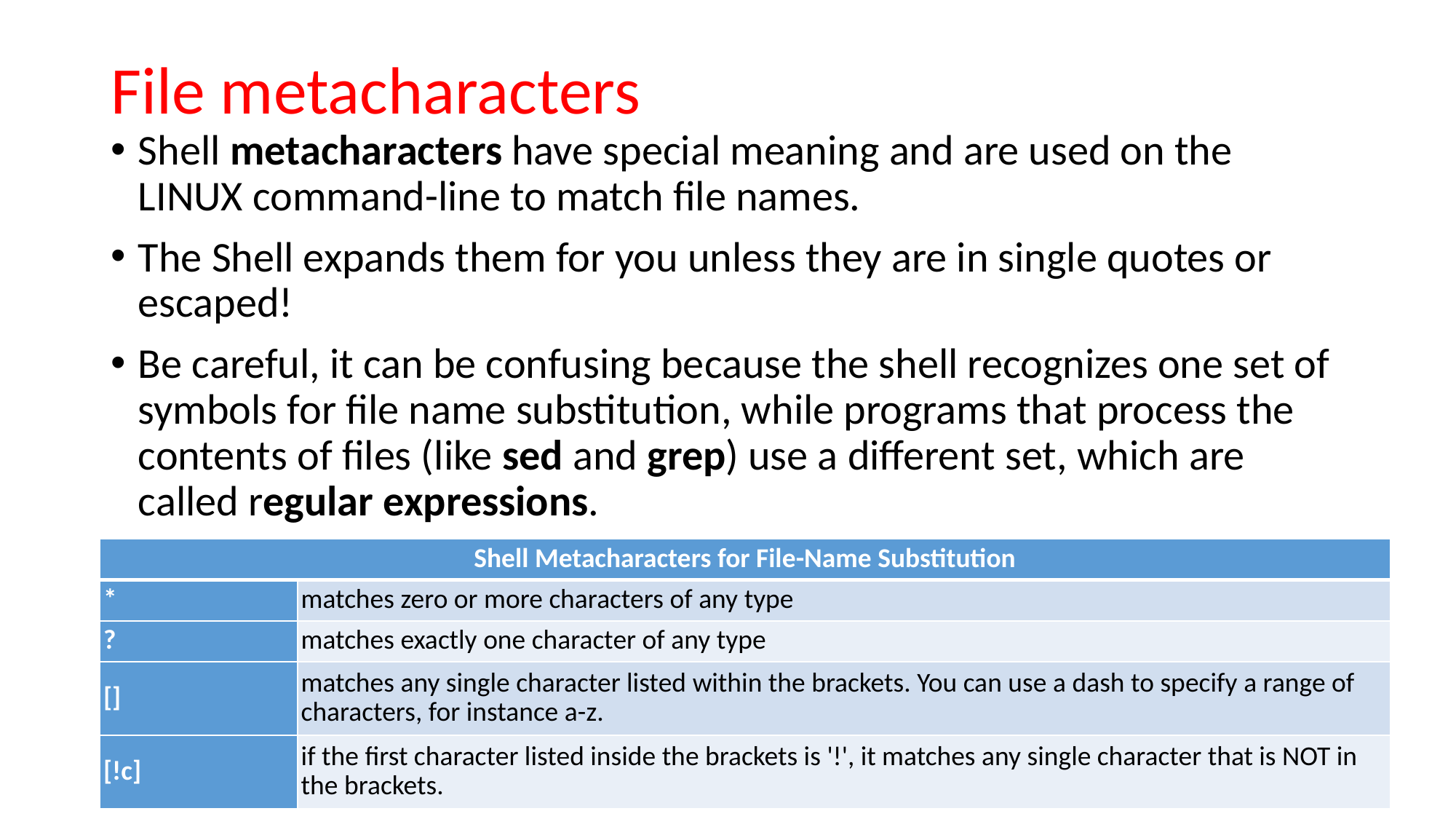

# File metacharacters
Shell metacharacters have special meaning and are used on the LINUX command-line to match file names.
The Shell expands them for you unless they are in single quotes or escaped!
Be careful, it can be confusing because the shell recognizes one set of symbols for file name substitution, while programs that process the contents of files (like sed and grep) use a different set, which are called regular expressions.

| Shell Metacharacters for File-Name Substitution |  |
| --- | --- |
| \* | matches zero or more characters of any type |
| ? | matches exactly one character of any type |
| [] | matches any single character listed within the brackets. You can use a dash to specify a range of characters, for instance a-z. |
| [!c] | if the first character listed inside the brackets is '!', it matches any single character that is NOT in the brackets. |